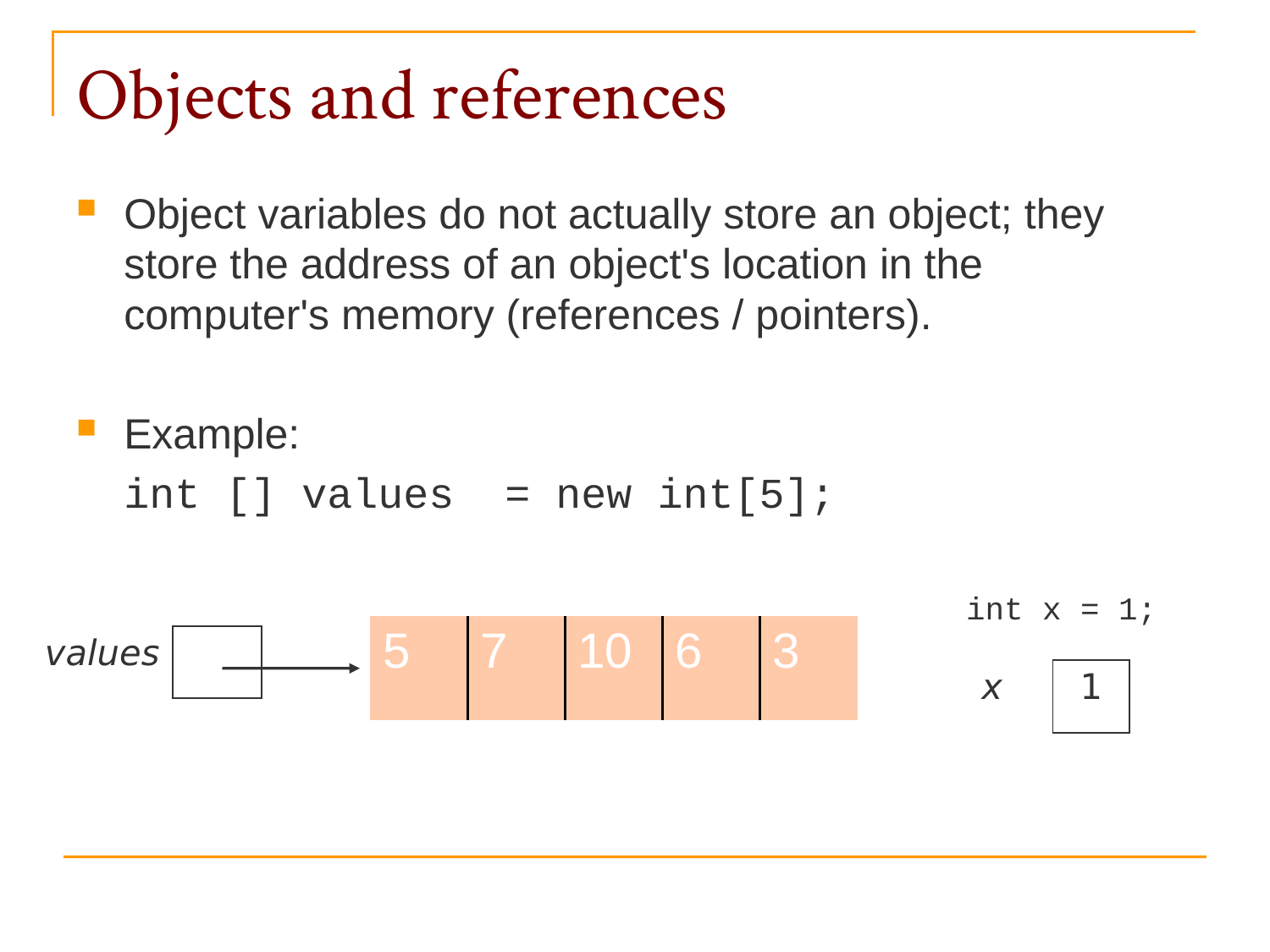

# Objects and references
Object variables do not actually store an object; they store the address of an object's location in the computer's memory (references / pointers).

Example:
	int [] values  = new int[5];

int x = 1;
| 5 | 7 | 10 | 6 | 3 |
| --- | --- | --- | --- | --- |
| values |  |
| --- | --- |
| x | 1 |
| --- | --- |